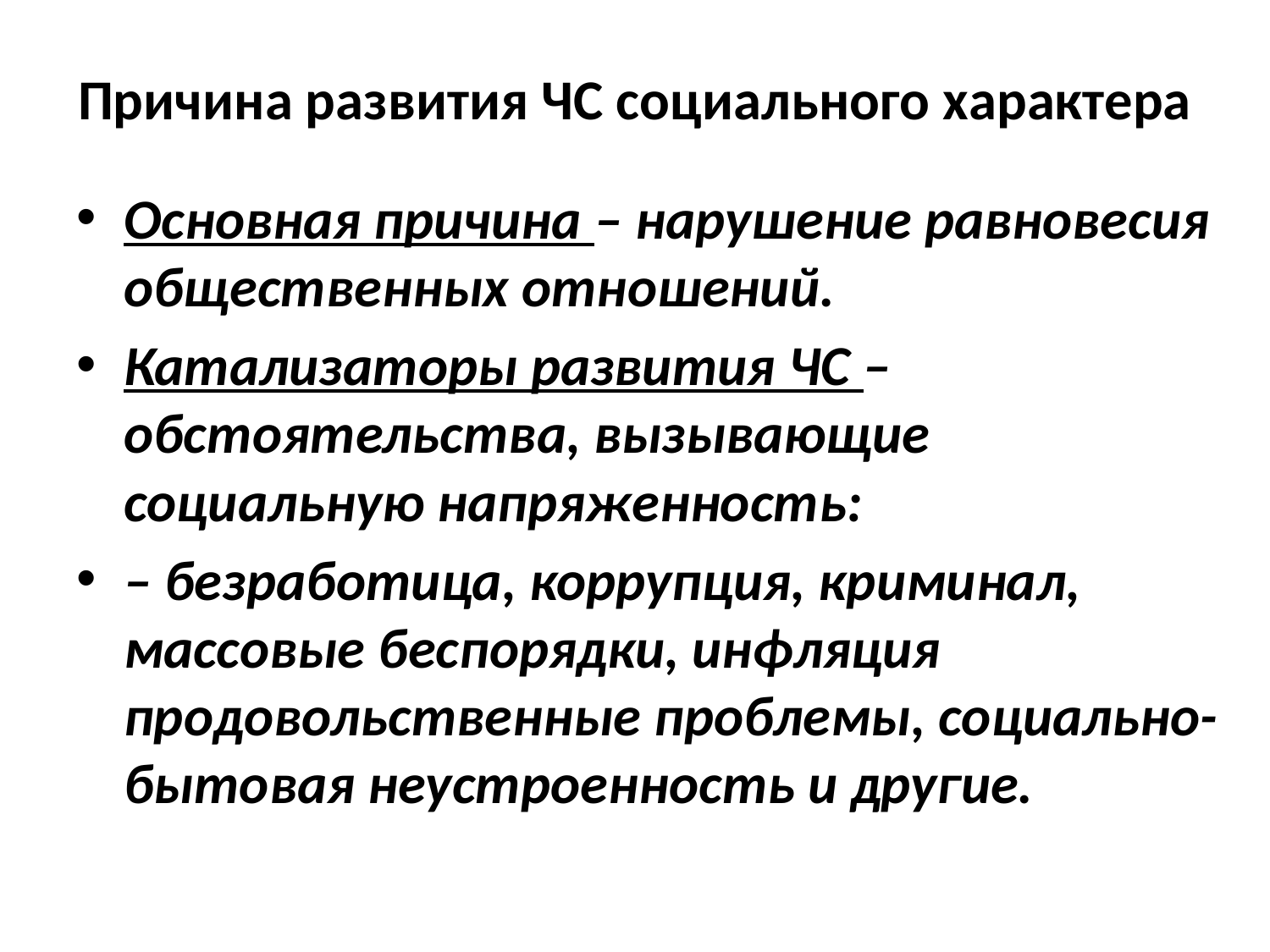

# Причина развития ЧС социального характера
Основная причина – нарушение равновесия общественных отношений.
Катализаторы развития ЧС – обстоятельства, вызывающие социальную напряженность:
– безработица, коррупция, криминал, массовые беспорядки, инфляция продовольственные проблемы, социально-бытовая неустроенность и другие.